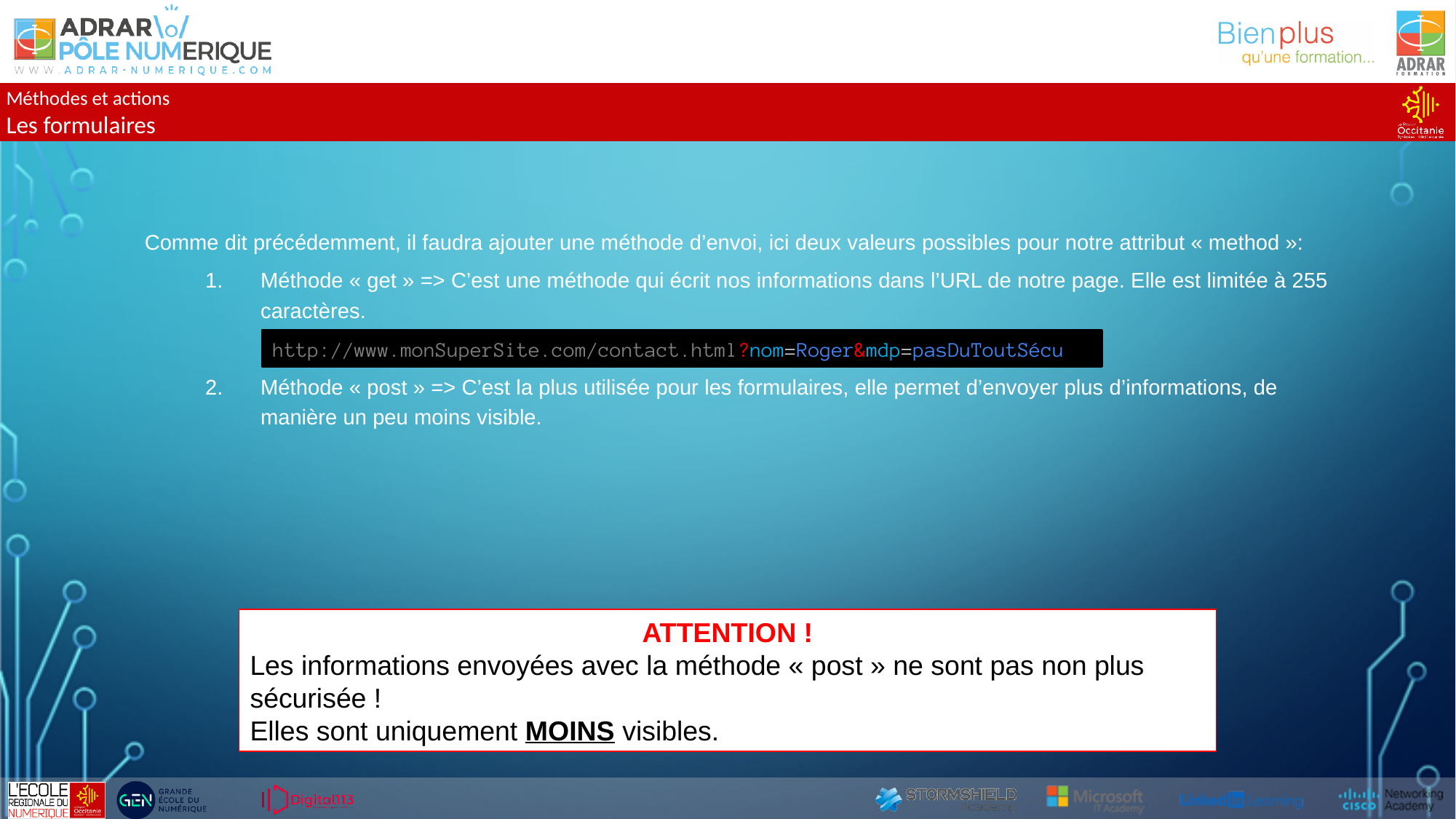

Méthodes et actions
Les formulaires
Comme dit précédemment, il faudra ajouter une méthode d’envoi, ici deux valeurs possibles pour notre attribut « method »:
Méthode « get » => C’est une méthode qui écrit nos informations dans l’URL de notre page. Elle est limitée à 255 caractères.

Méthode « post » => C’est la plus utilisée pour les formulaires, elle permet d’envoyer plus d’informations, de manière un peu moins visible.

http://www.monSuperSite.com/contact.html?nom=Roger&mdp=pasDuToutSécu
ATTENTION !
Les informations envoyées avec la méthode « post » ne sont pas non plus sécurisée !
Elles sont uniquement MOINS visibles.